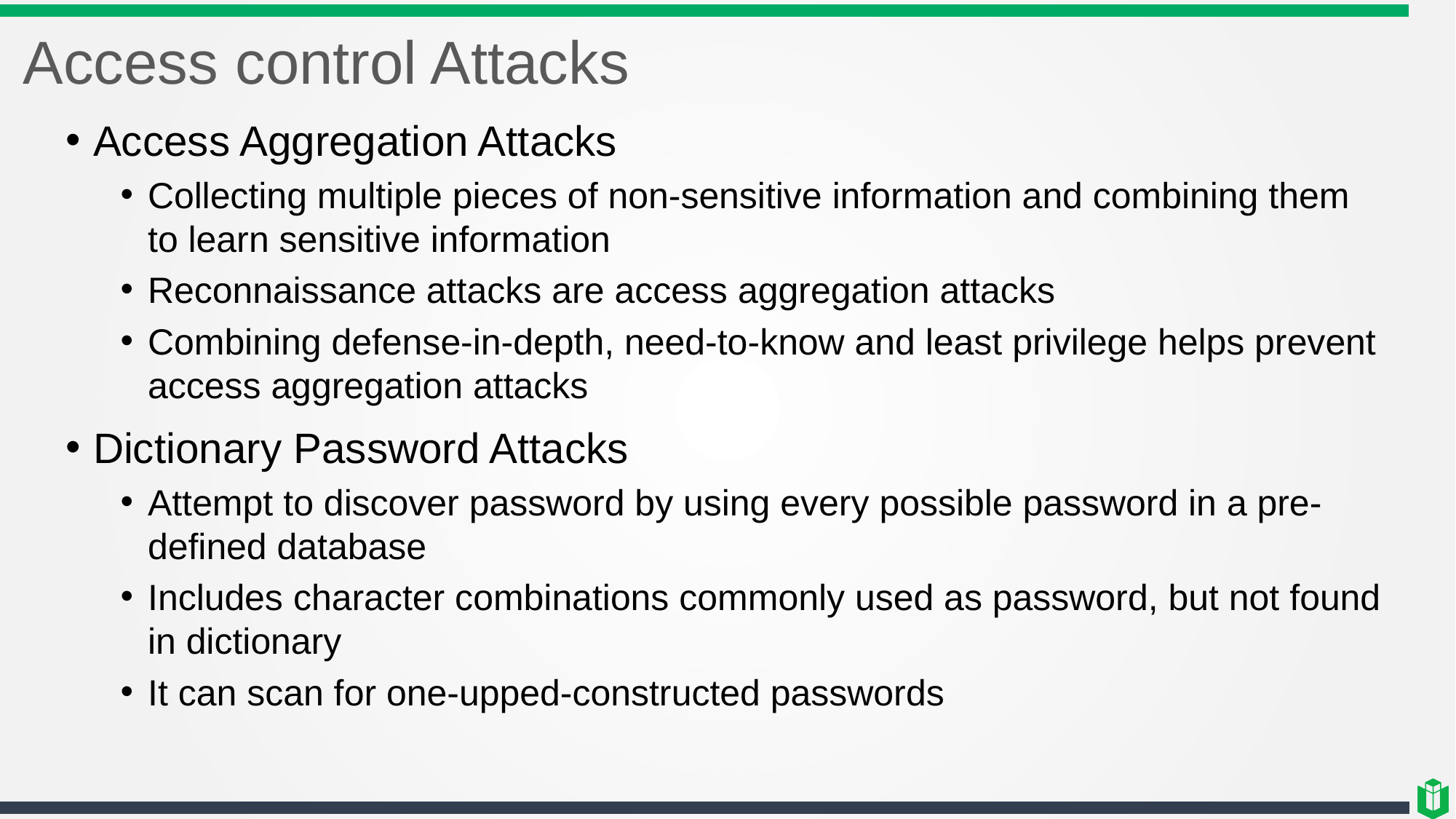

# Access control Attacks
Access Aggregation Attacks
Collecting multiple pieces of non-sensitive information and combining them to learn sensitive information
Reconnaissance attacks are access aggregation attacks
Combining defense-in-depth, need-to-know and least privilege helps prevent access aggregation attacks
Dictionary Password Attacks
Attempt to discover password by using every possible password in a pre-defined database
Includes character combinations commonly used as password, but not found in dictionary
It can scan for one-upped-constructed passwords